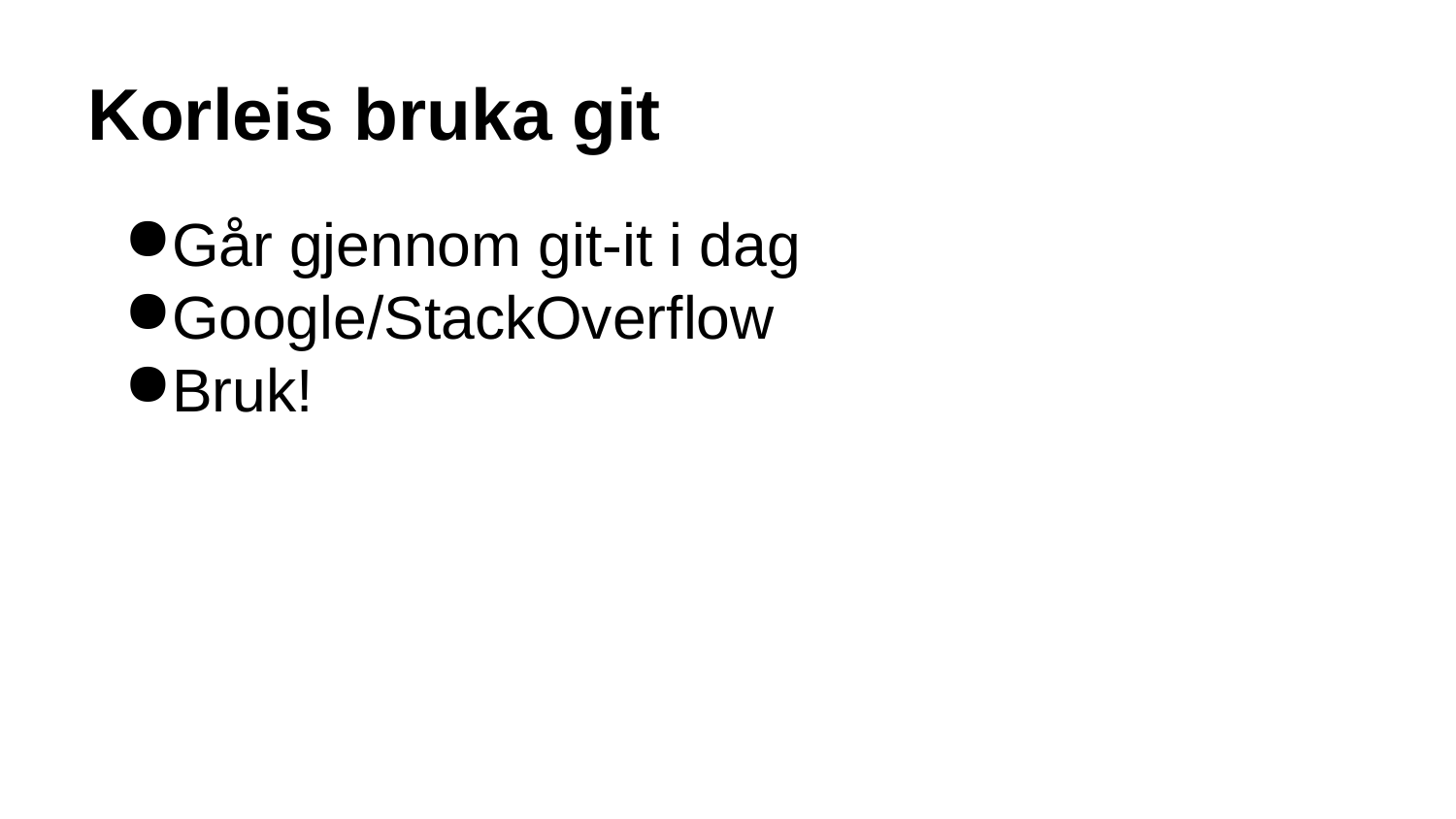

# Korleis bruka git
Går gjennom git-it i dag
Google/StackOverflow
Bruk!